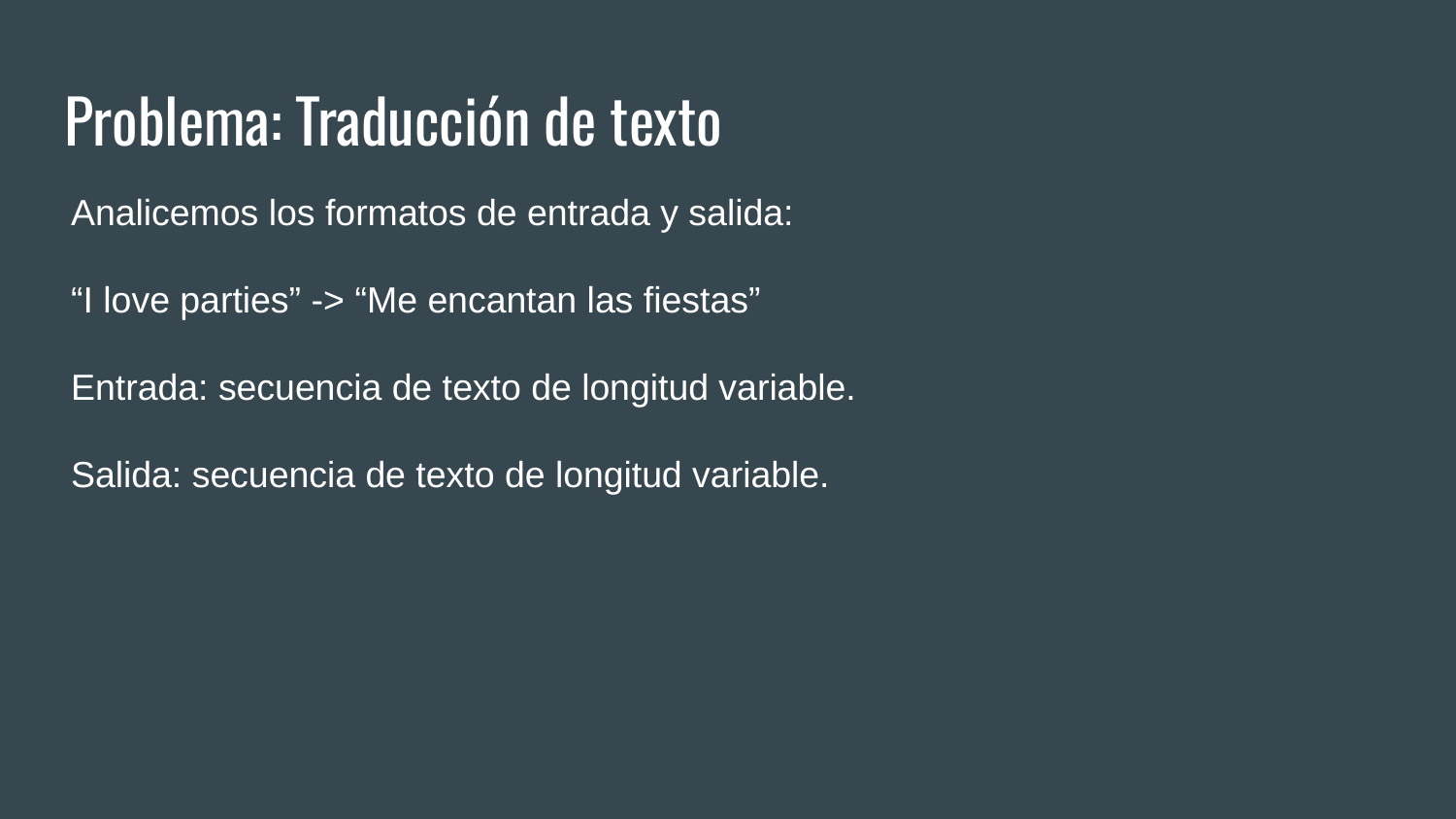

# Problema: Traducción de texto
Analicemos los formatos de entrada y salida:

“I love parties” -> “Me encantan las fiestas”

Entrada: secuencia de texto de longitud variable.

Salida: secuencia de texto de longitud variable.